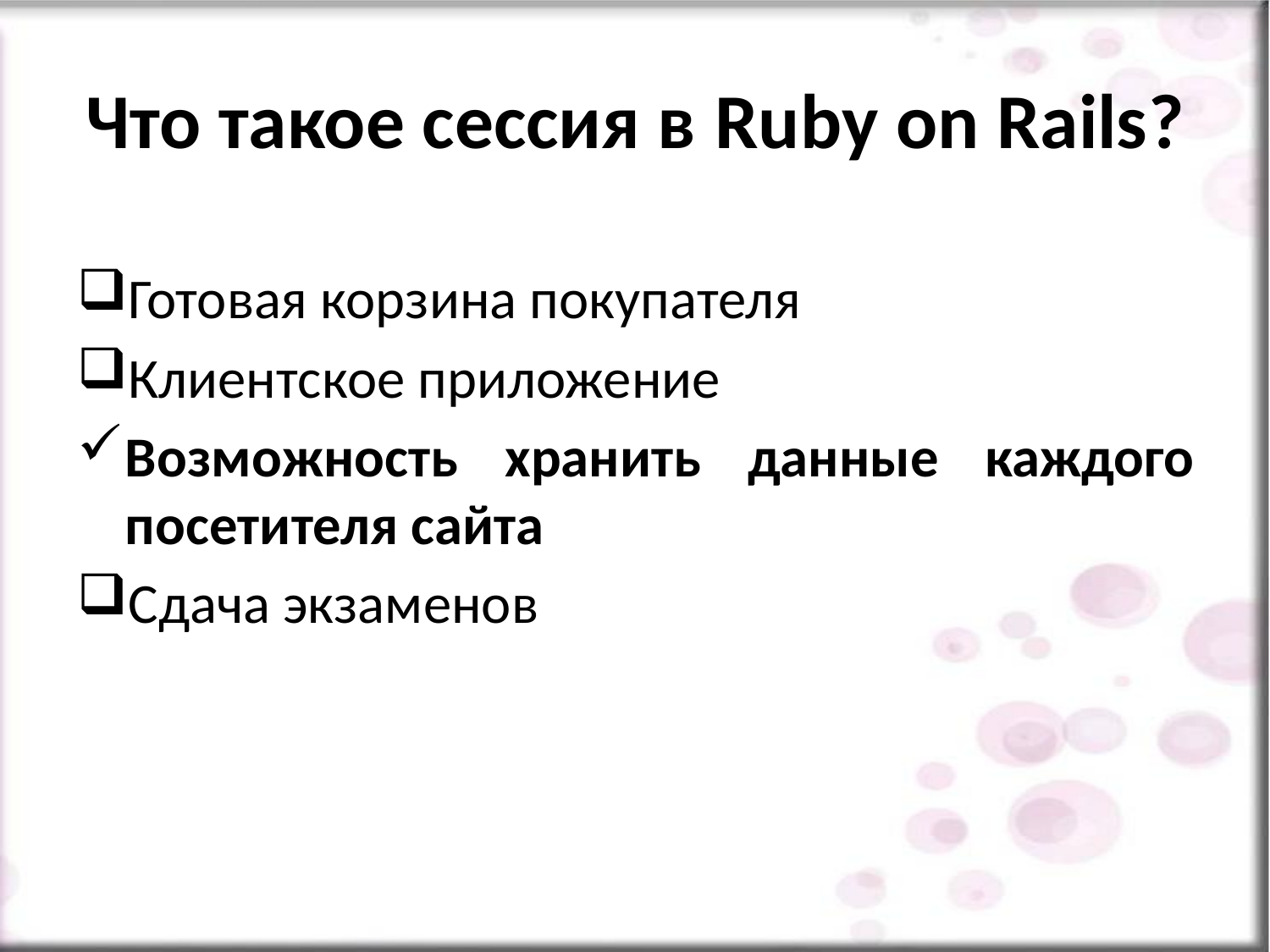

# Что такое сессия в Ruby on Rails?
Готовая корзина покупателя
Клиентское приложение
Возможность хранить данные каждого посетителя сайта
Сдача экзаменов